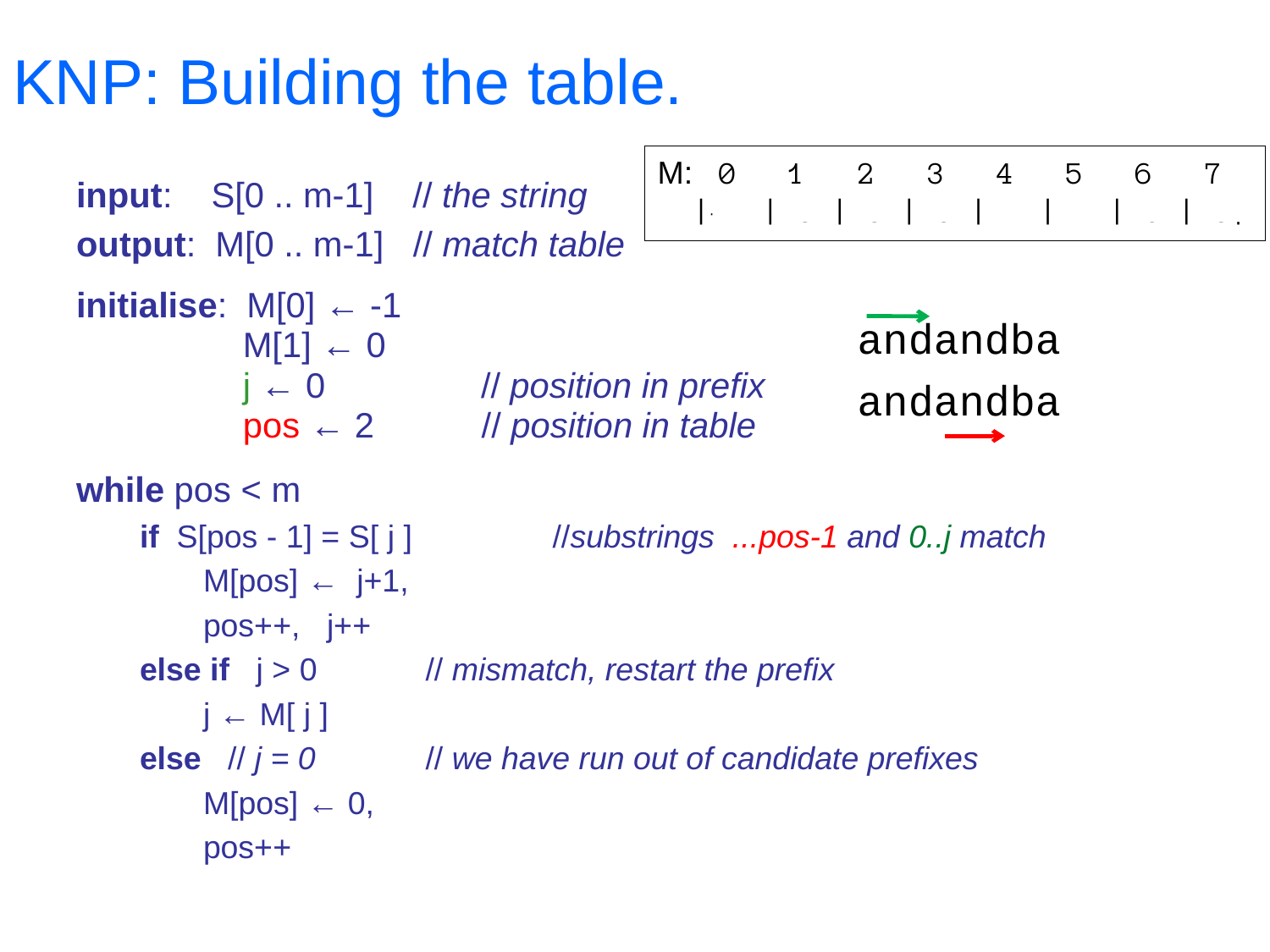

# KNP: Building the table.
M:   0   1   2   3   4   5   6   7
  |-1 | 0 | 0 | 0 | 1 | 2 | 3 | 0|

input:    S[0 .. m-1]    // the string
output:  M[0 .. m-1]   // match table
initialise:  M[0] ← -1
	M[1] ← 0
 	j ← 0                // position in prefix
	pos ← 2           // position in table
while pos < m
if  S[pos - 1] = S[ j ]     	//substrings  ...pos-1 and 0..j match
M[pos] ←  j+1,
pos++,   j++
else if   j > 0 	// mismatch, restart the prefix
j ← M[ j ]
else   // j = 0	// we have run out of candidate prefixes
M[pos] ← 0,
pos++

andandba
andandba